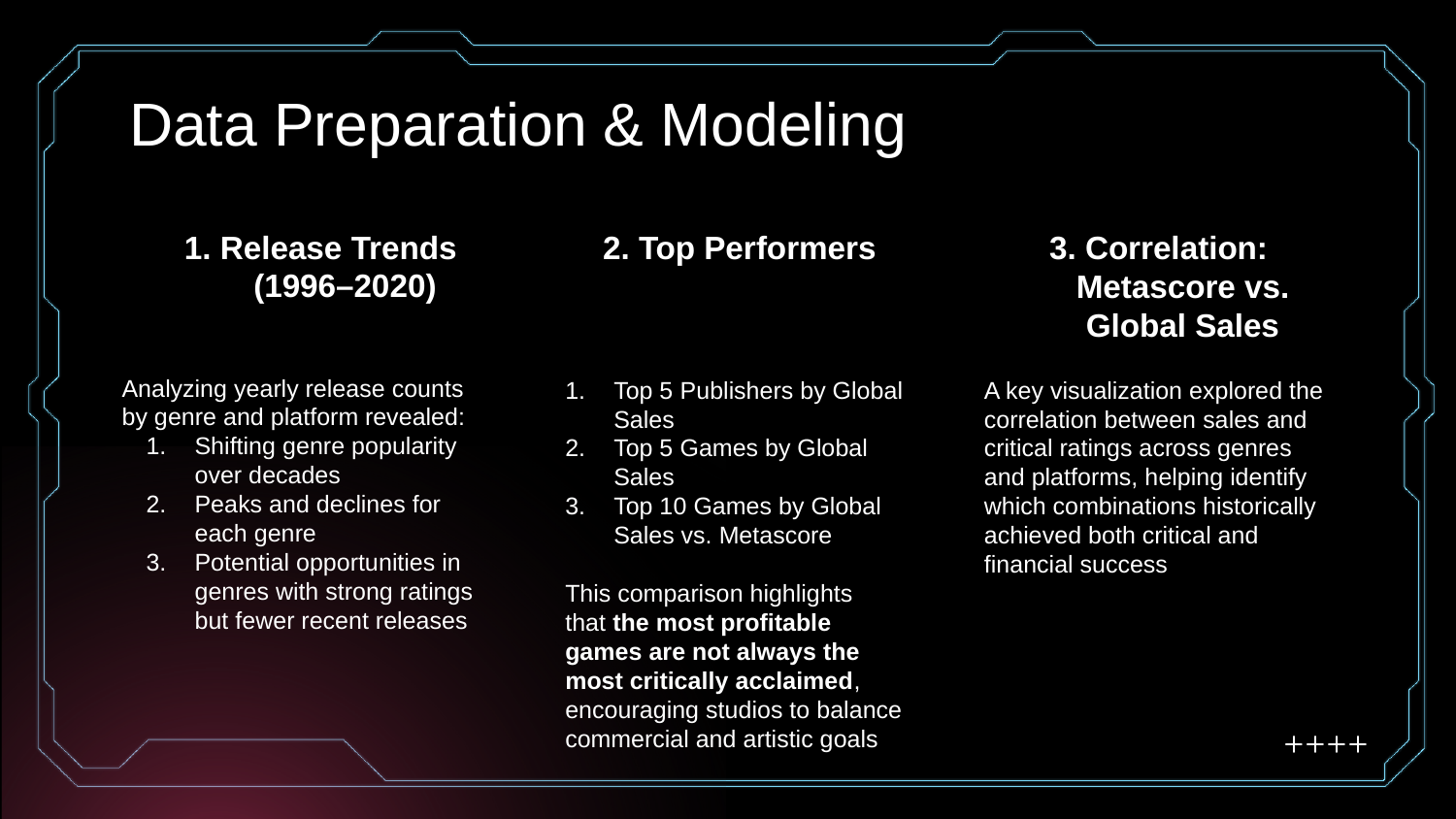

# Data Preparation & Modeling
2. Top Performers
3. Correlation: Metascore vs. Global Sales
1. Release Trends (1996–2020)
Analyzing yearly release counts by genre and platform revealed:
Shifting genre popularity over decades
Peaks and declines for each genre
Potential opportunities in genres with strong ratings but fewer recent releases

Top 5 Publishers by Global Sales
Top 5 Games by Global Sales
Top 10 Games by Global Sales vs. Metascore

This comparison highlights that the most profitable games are not always the most critically acclaimed, encouraging studios to balance commercial and artistic goals
A key visualization explored the correlation between sales and critical ratings across genres and platforms, helping identify which combinations historically achieved both critical and financial success